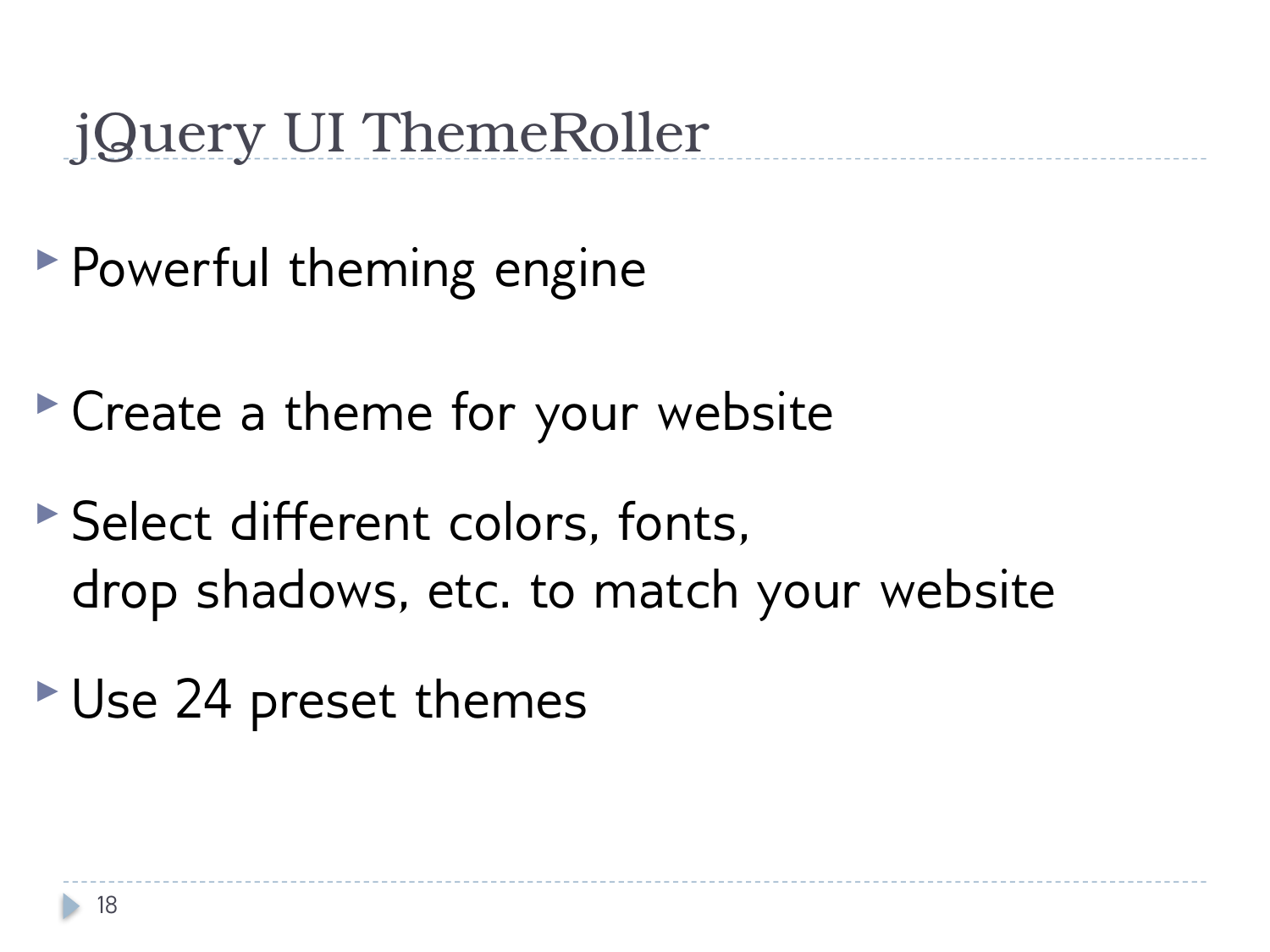

# jQuery UI ThemeRoller
Powerful theming engine
Create a theme for your website
Select different colors, fonts,
drop shadows, etc. to match your website
Use 24 preset themes
18